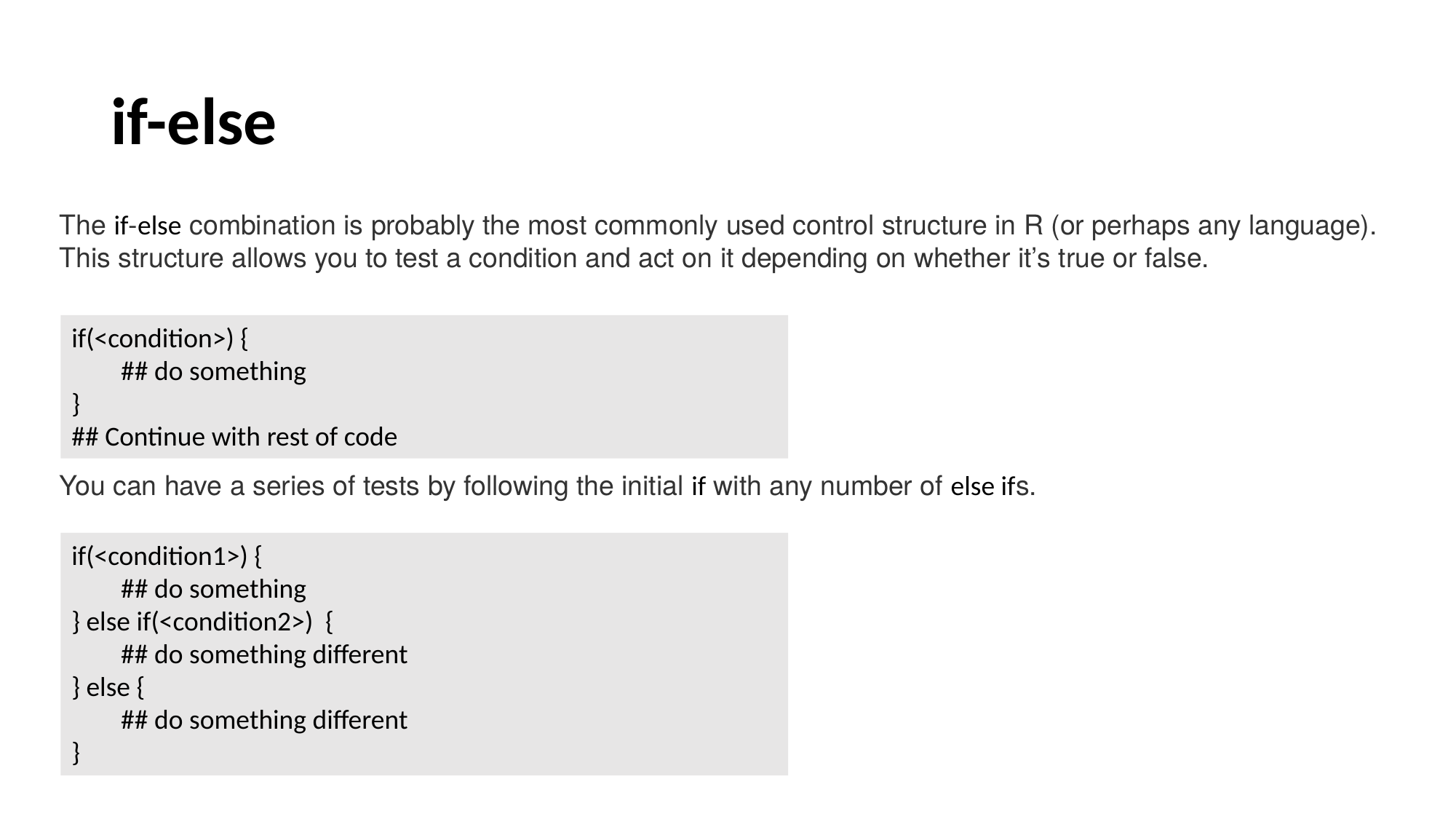

# if-else
The if-else combination is probably the most commonly used control structure in R (or perhaps any language). This structure allows you to test a condition and act on it depending on whether it’s true or false.
if(<condition>) {
        ## do something
}
## Continue with rest of code
You can have a series of tests by following the initial if with any number of else ifs.
if(<condition1>) {
        ## do something
} else if(<condition2>)  {
        ## do something different
} else {
        ## do something different
}